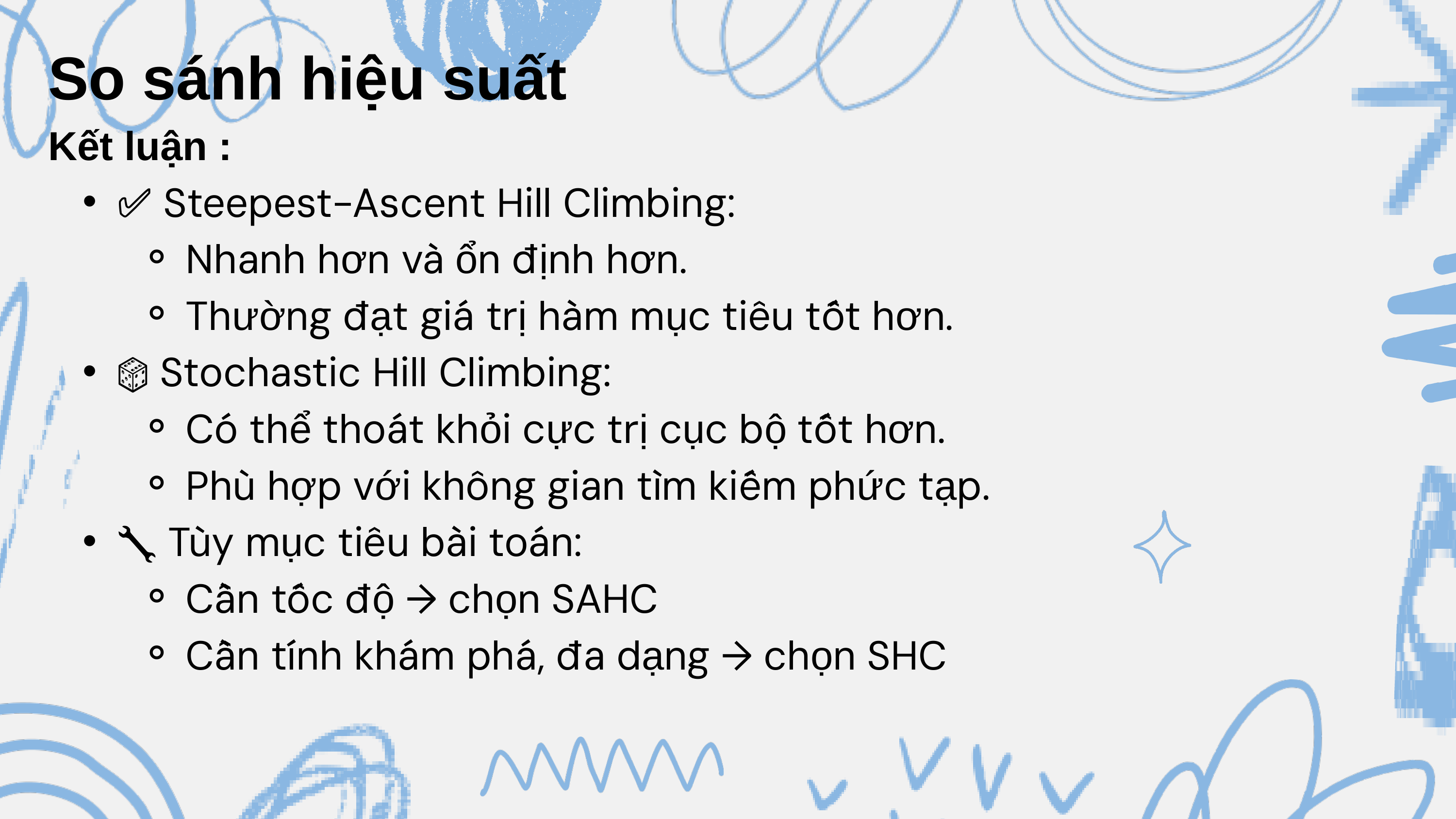

So sánh hiệu suất
Kết luận :
✅ Steepest-Ascent Hill Climbing:
Nhanh hơn và ổn định hơn.
Thường đạt giá trị hàm mục tiêu tốt hơn.
🎲 Stochastic Hill Climbing:
Có thể thoát khỏi cực trị cục bộ tốt hơn.
Phù hợp với không gian tìm kiếm phức tạp.
🔧 Tùy mục tiêu bài toán:
Cần tốc độ → chọn SAHC
Cần tính khám phá, đa dạng → chọn SHC